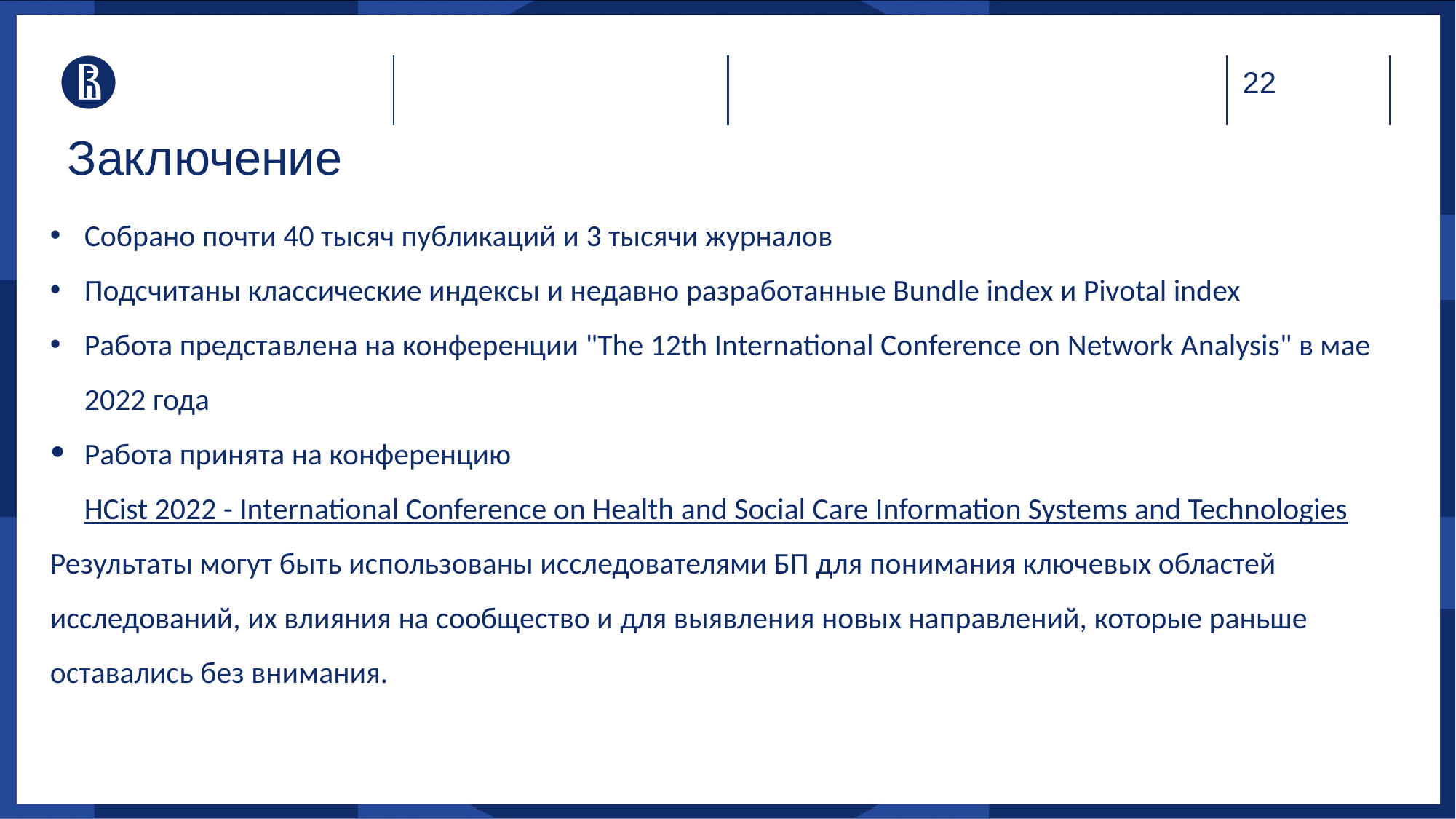

# Заключение
Собрано почти 40 тысяч публикаций и 3 тысячи журналов
Подсчитаны классические индексы и недавно разработанные Bundle index и Pivotal index
Работа представлена на конференции "The 12th International Conference on Network Analysis" в мае 2022 года
Работа принята на конференцию HCist 2022 - International Conference on Health and Social Care Information Systems and Technologies
Результаты могут быть использованы исследователями БП для понимания ключевых областей исследований, их влияния на сообщество и для выявления новых направлений, которые раньше оставались без внимания.